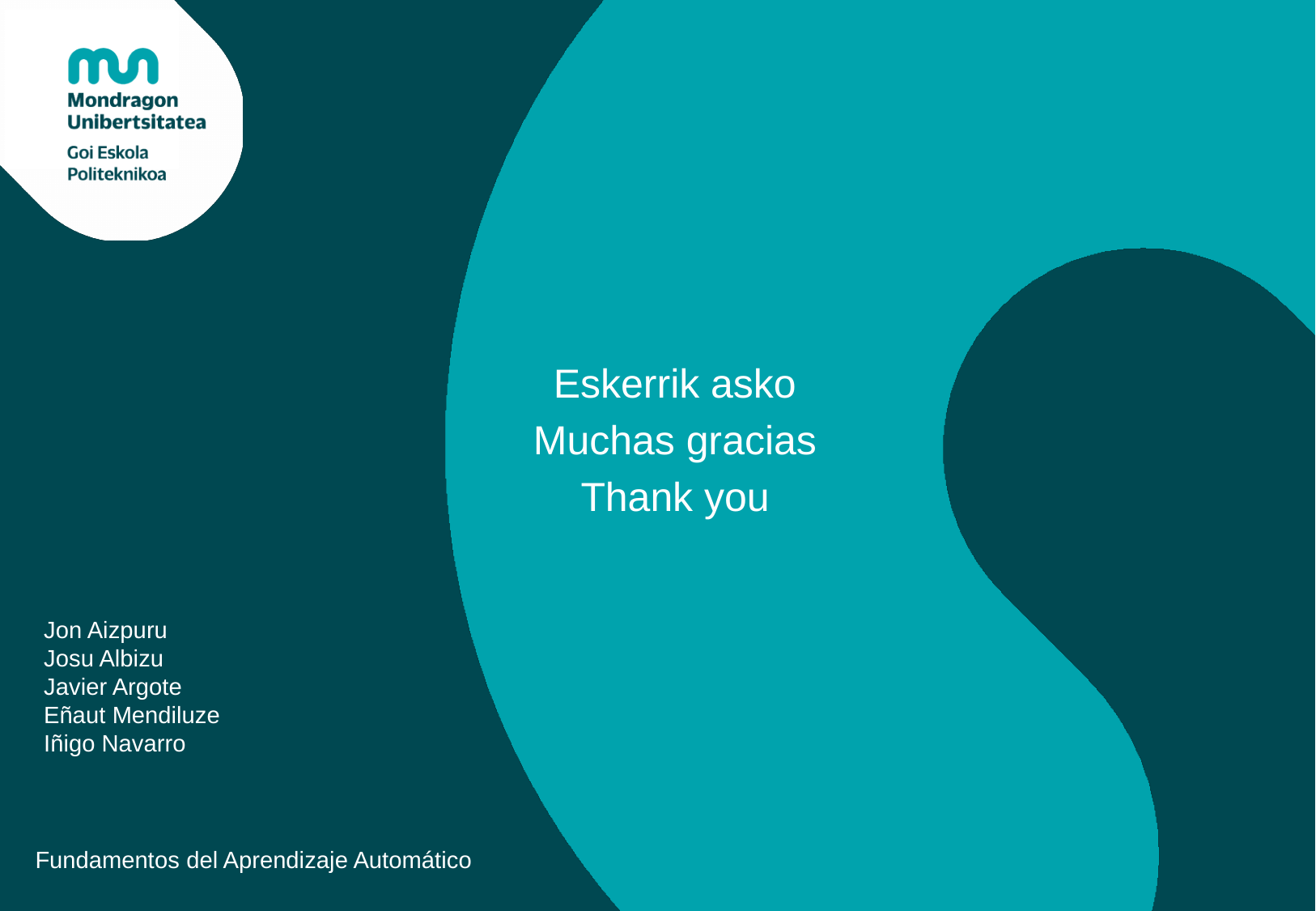

Eskerrik asko
Muchas gracias
Thank you
Jon Aizpuru
Josu Albizu
Javier Argote
Eñaut Mendiluze
Iñigo Navarro
Fundamentos del Aprendizaje Automático